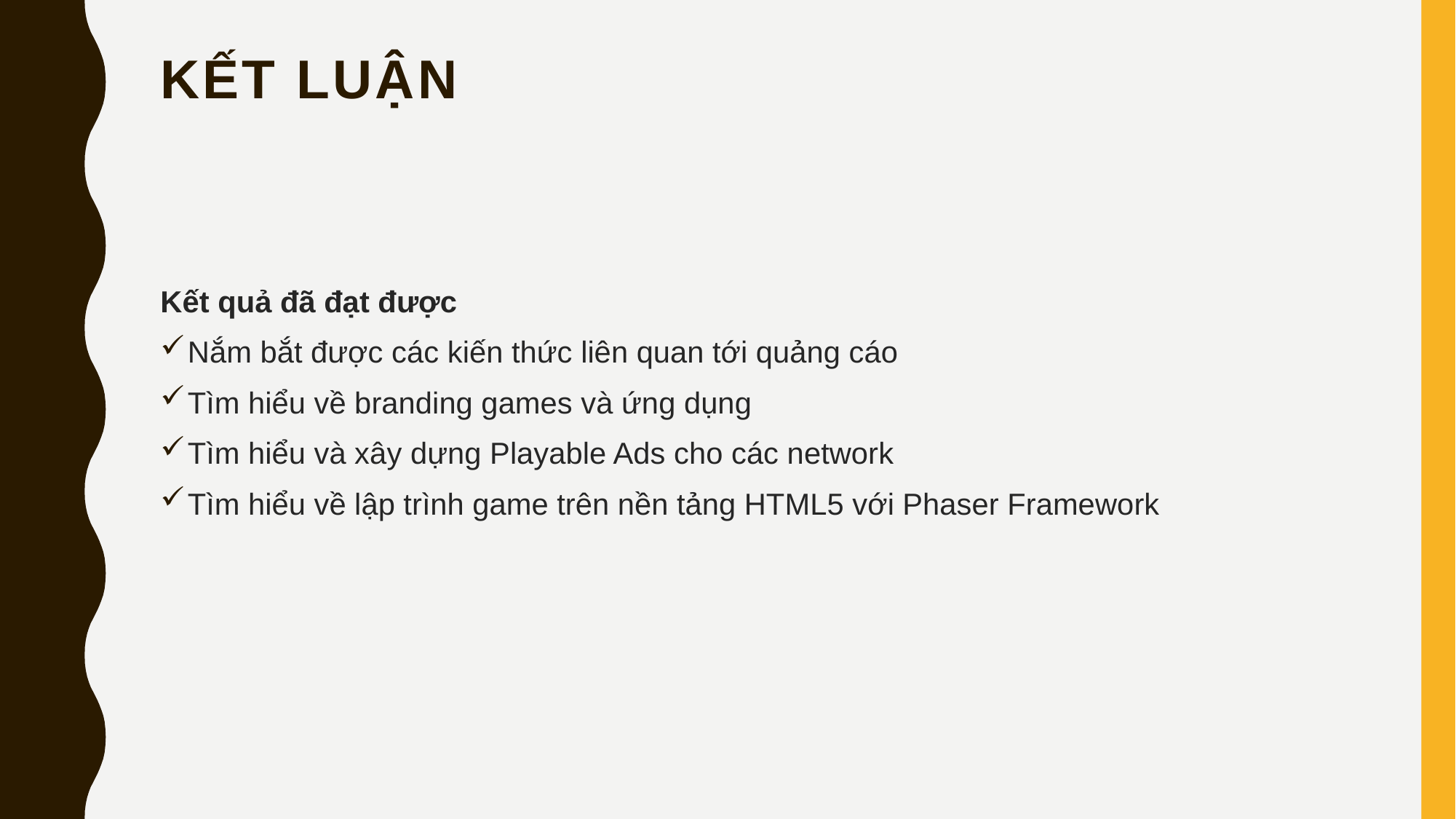

# KẾT LUẬN
Kết quả đã đạt được
Nắm bắt được các kiến thức liên quan tới quảng cáo
Tìm hiểu về branding games và ứng dụng
Tìm hiểu và xây dựng Playable Ads cho các network
Tìm hiểu về lập trình game trên nền tảng HTML5 với Phaser Framework